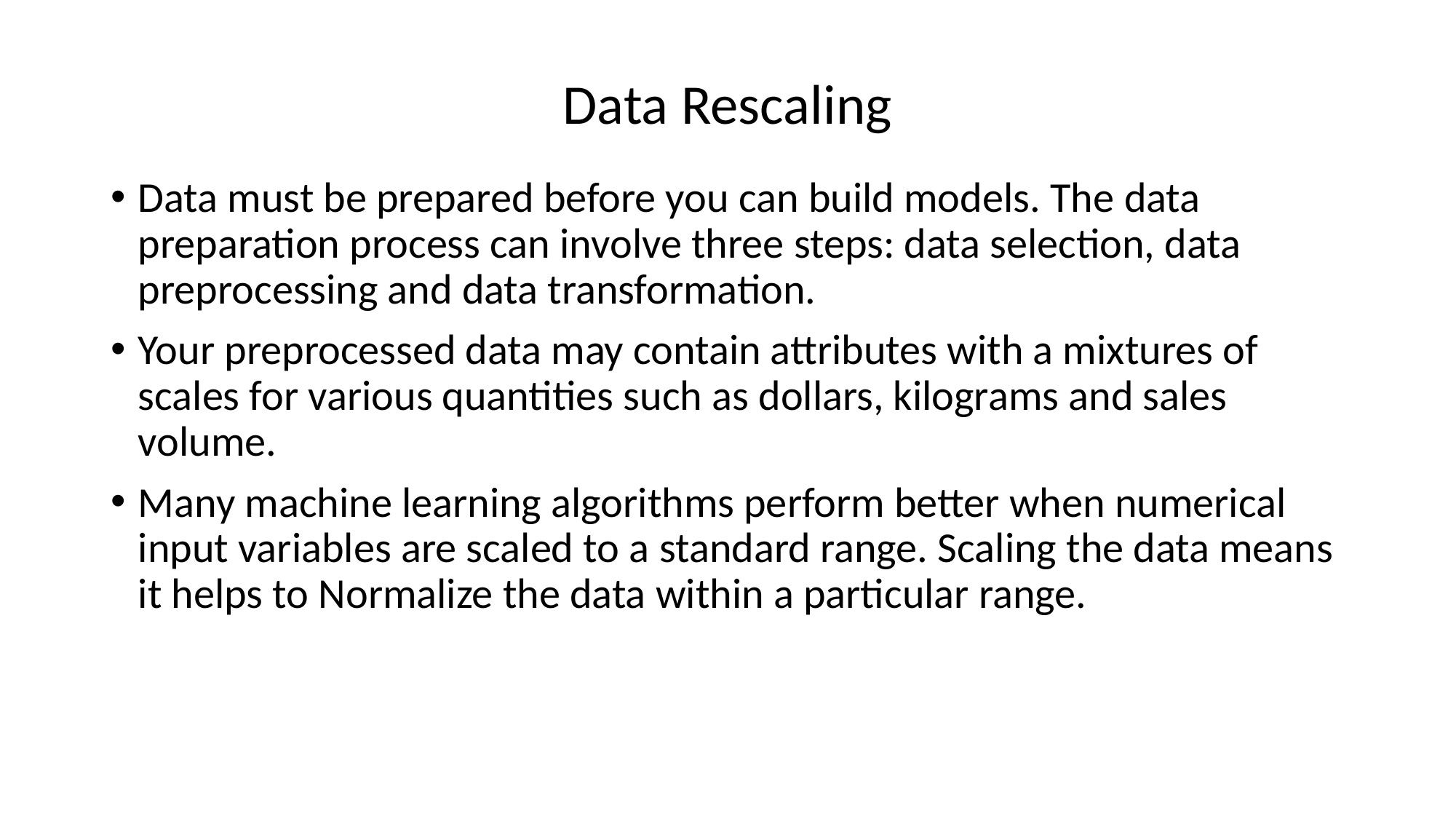

# Data Rescaling
Data must be prepared before you can build models. The data preparation process can involve three steps: data selection, data preprocessing and data transformation.
Your preprocessed data may contain attributes with a mixtures of scales for various quantities such as dollars, kilograms and sales volume.
Many machine learning algorithms perform better when numerical input variables are scaled to a standard range. Scaling the data means it helps to Normalize the data within a particular range.